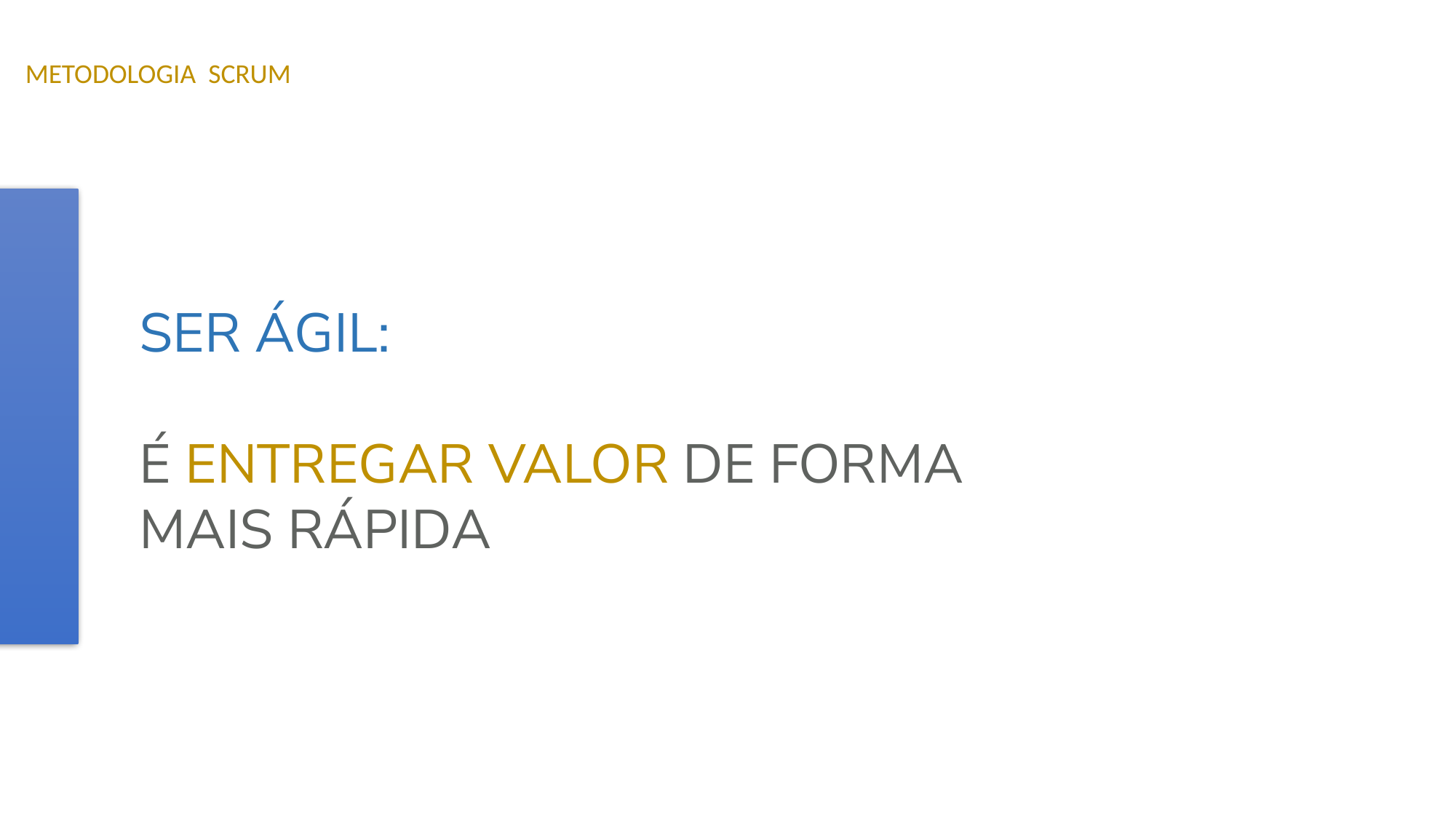

METODOLOGIA  SCRUM

SER ÁGIL:

É ENTREGAR VALOR DE FORMA
MAIS RÁPIDA